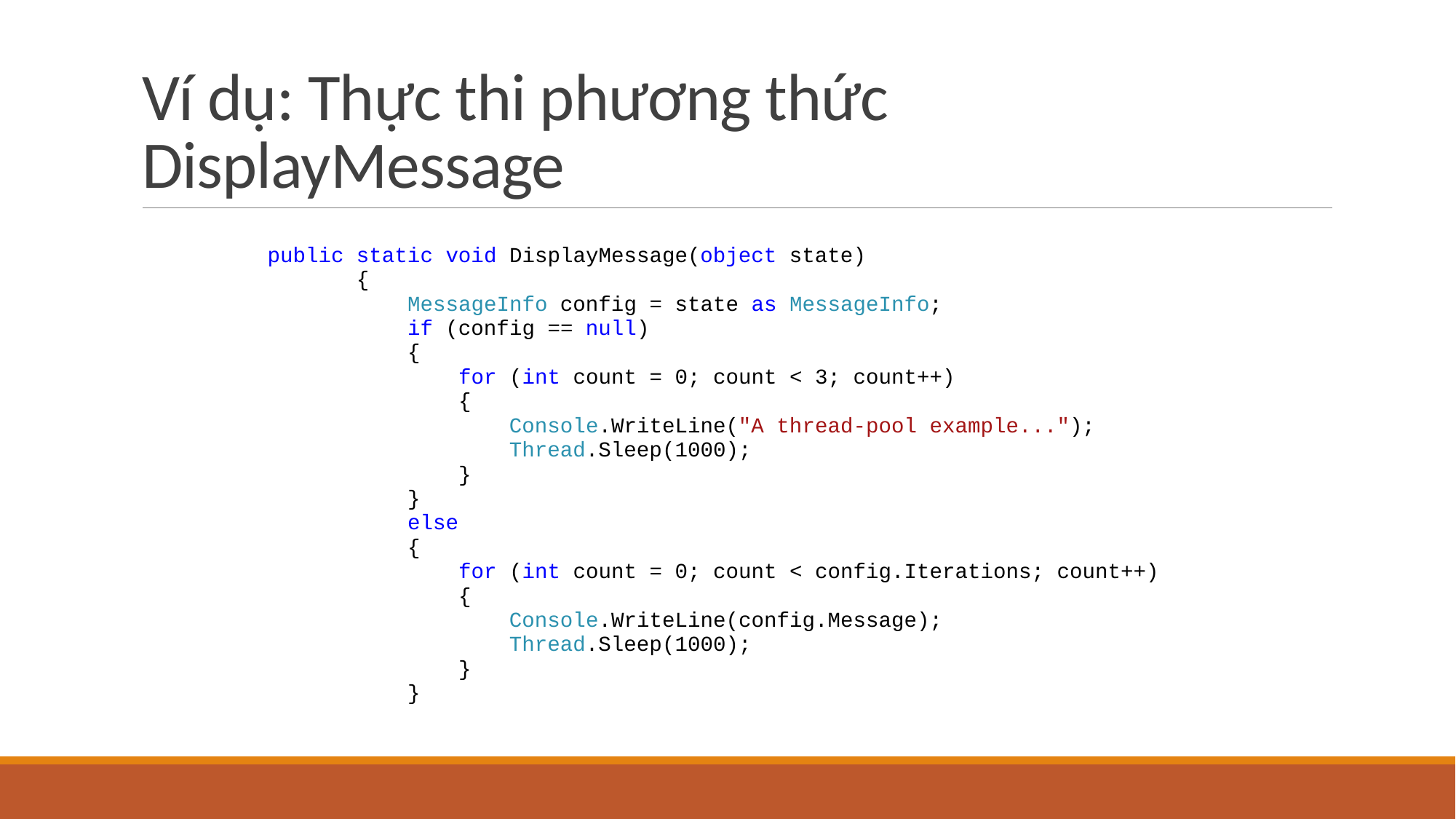

# Ví dụ: Thực thi phương thức DisplayMessage
 public static void DisplayMessage(object state)
        {
            MessageInfo config = state as MessageInfo;
            if (config == null)
            {
                for (int count = 0; count < 3; count++)
                {
                    Console.WriteLine("A thread-pool example...");
                    Thread.Sleep(1000);
                }
            }
            else
            {
                for (int count = 0; count < config.Iterations; count++)
                {
                    Console.WriteLine(config.Message);
                    Thread.Sleep(1000);
                }
            }